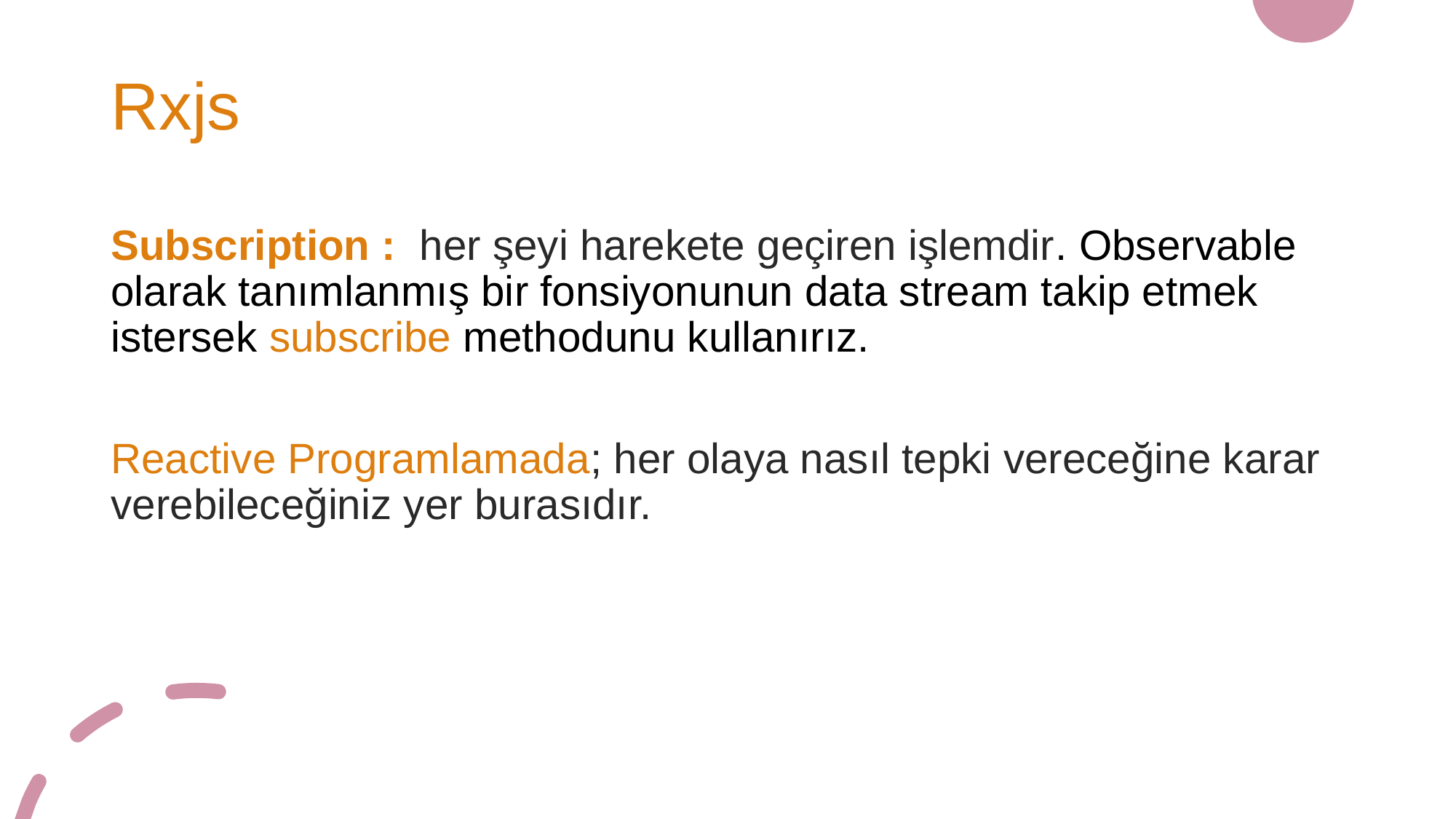

# Rxjs
Subscription :  her şeyi harekete geçiren işlemdir. Observable olarak tanımlanmış bir fonsiyonunun data stream takip etmek istersek subscribe methodunu kullanırız.

Reactive Programlamada; her olaya nasıl tepki vereceğine karar verebileceğiniz yer burasıdır.